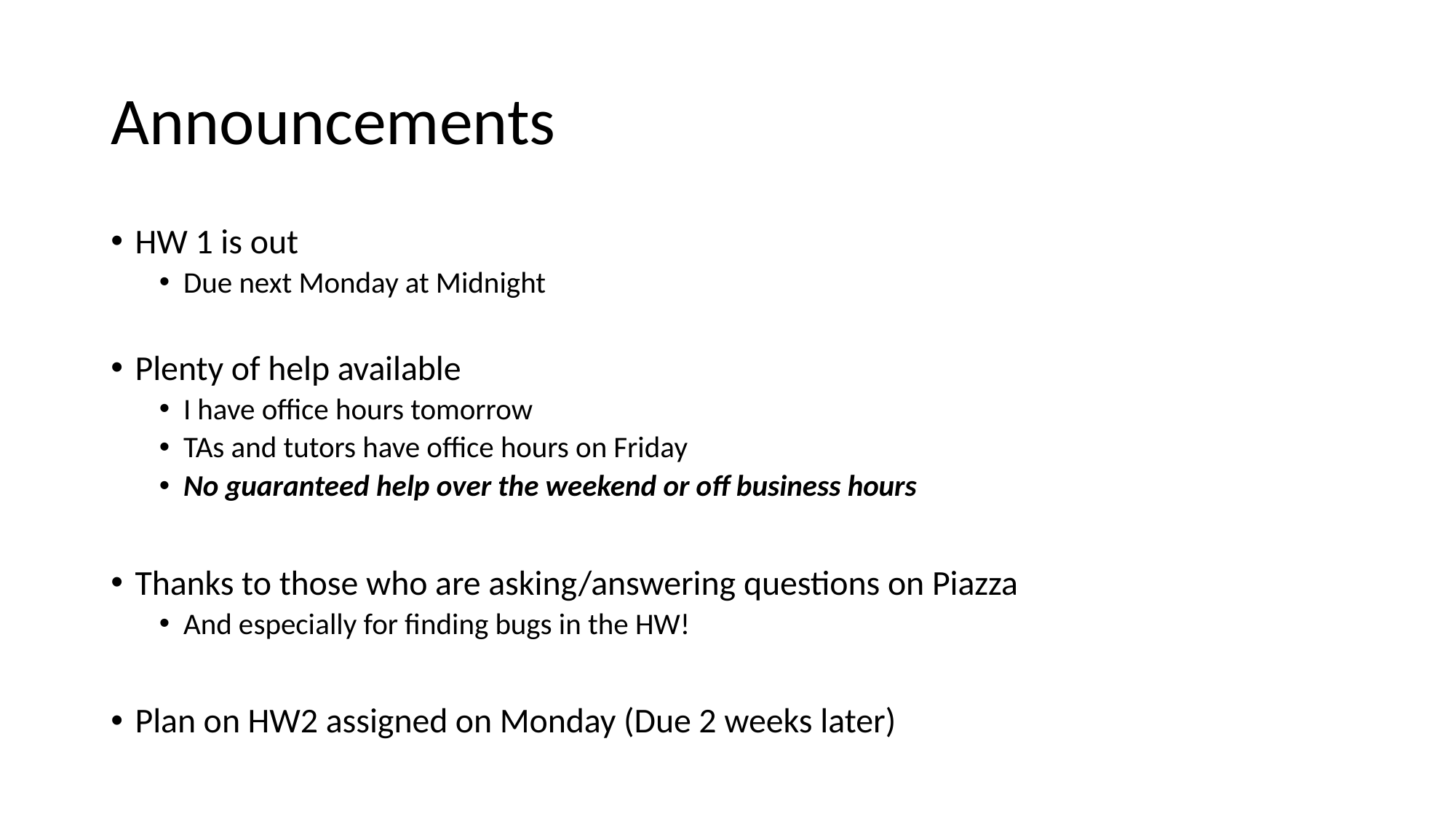

# Announcements
HW 1 is out
Due next Monday at Midnight

Plenty of help available
I have office hours tomorrow
TAs and tutors have office hours on Friday
No guaranteed help over the weekend or off business hours

Thanks to those who are asking/answering questions on Piazza
And especially for finding bugs in the HW!

Plan on HW2 assigned on Monday (Due 2 weeks later)